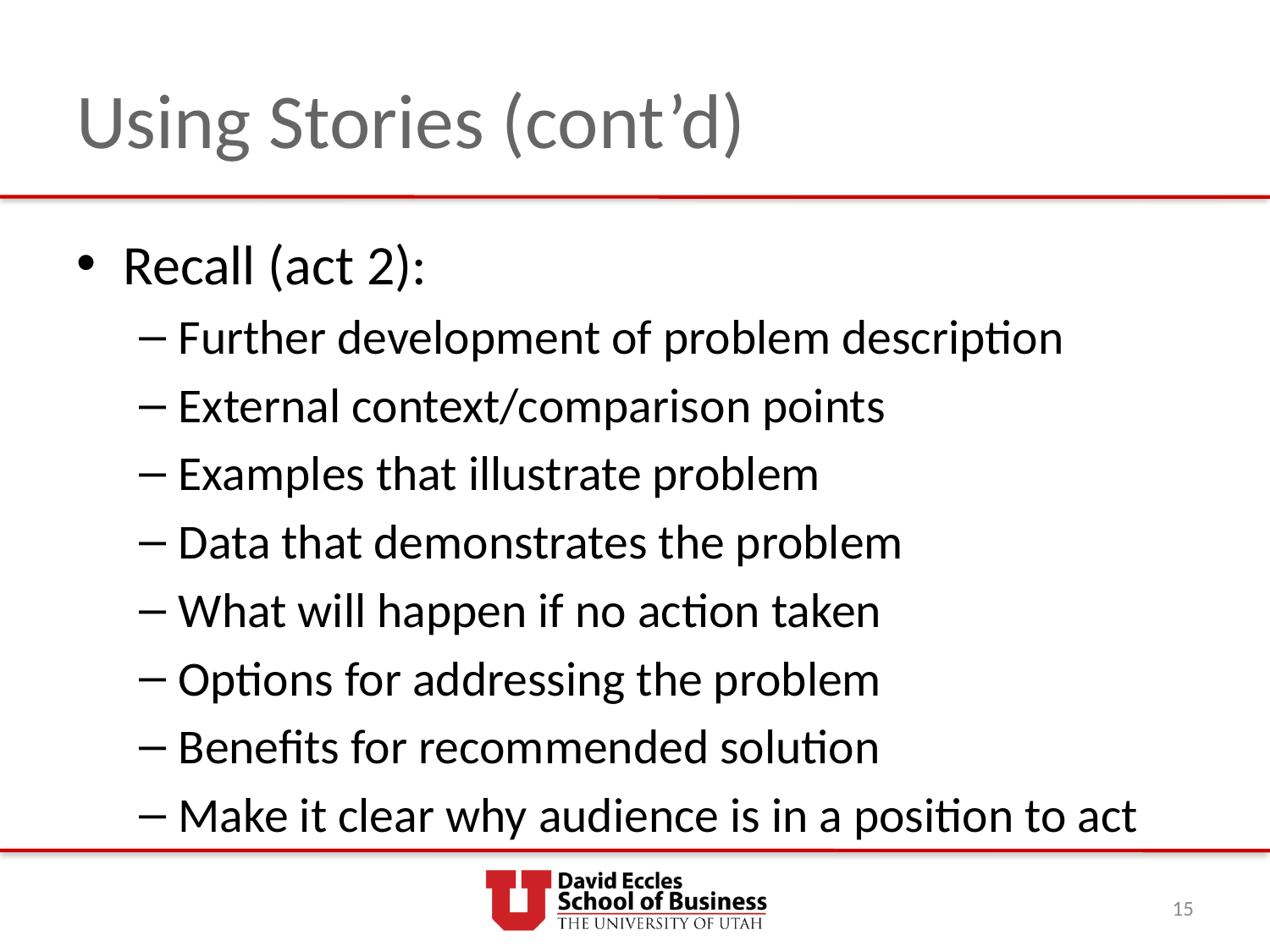

# Using Stories (cont’d)
Recall (act 2):
Further development of problem description
External context/comparison points
Examples that illustrate problem
Data that demonstrates the problem
What will happen if no action taken
Options for addressing the problem
Benefits for recommended solution
Make it clear why audience is in a position to act
15